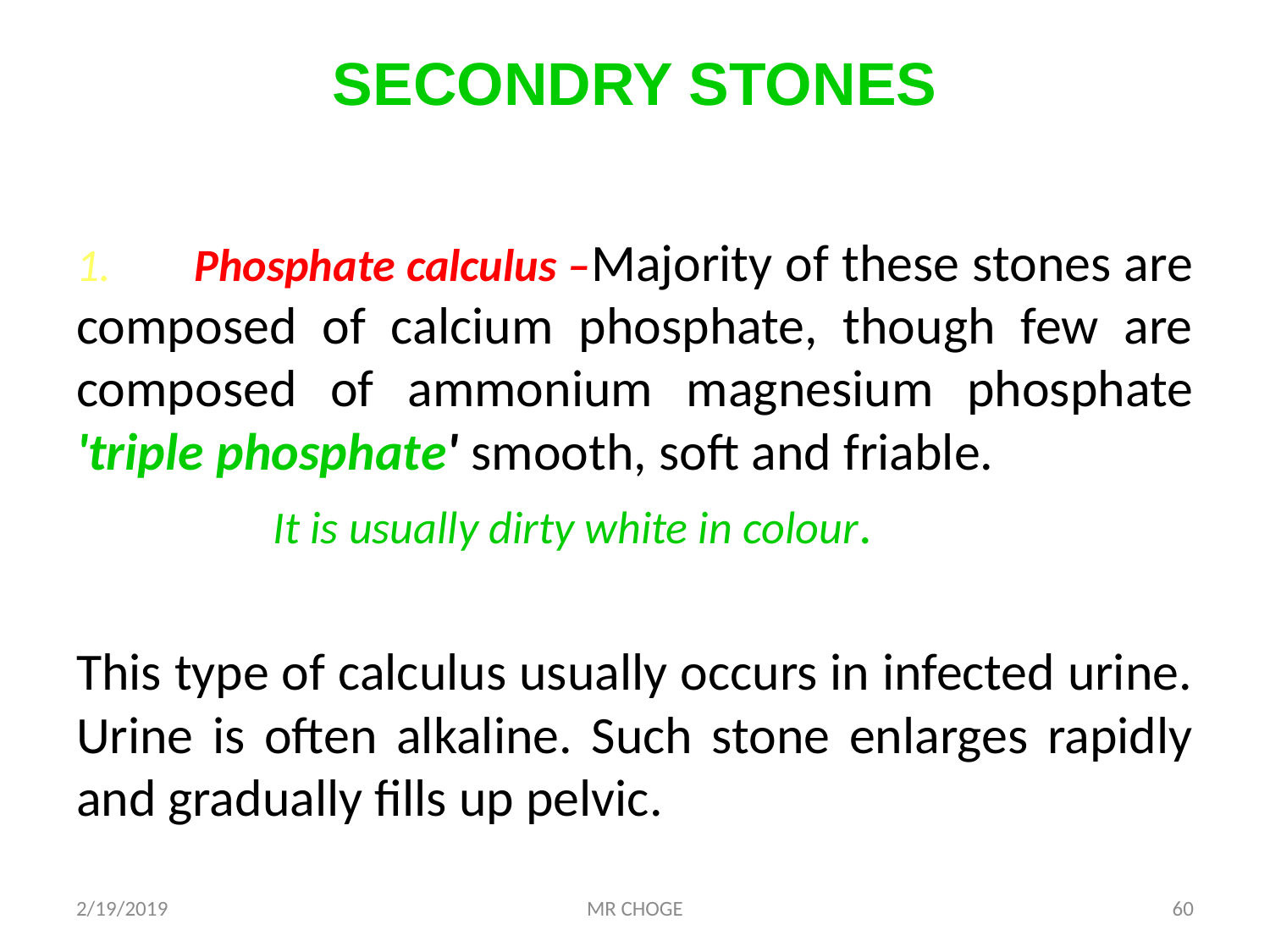

# SECONDRY STONES
1.	Phosphate calculus –Majority of these stones are composed of calcium phosphate, though few are composed of ammonium magnesium phosphate 'triple phosphate' smooth, soft and friable.
                   It is usually dirty white in colour.

This type of calculus usually occurs in infected urine. Urine is often alkaline. Such stone enlarges rapidly and gradually fills up pelvic.

2/19/2019
MR CHOGE
60